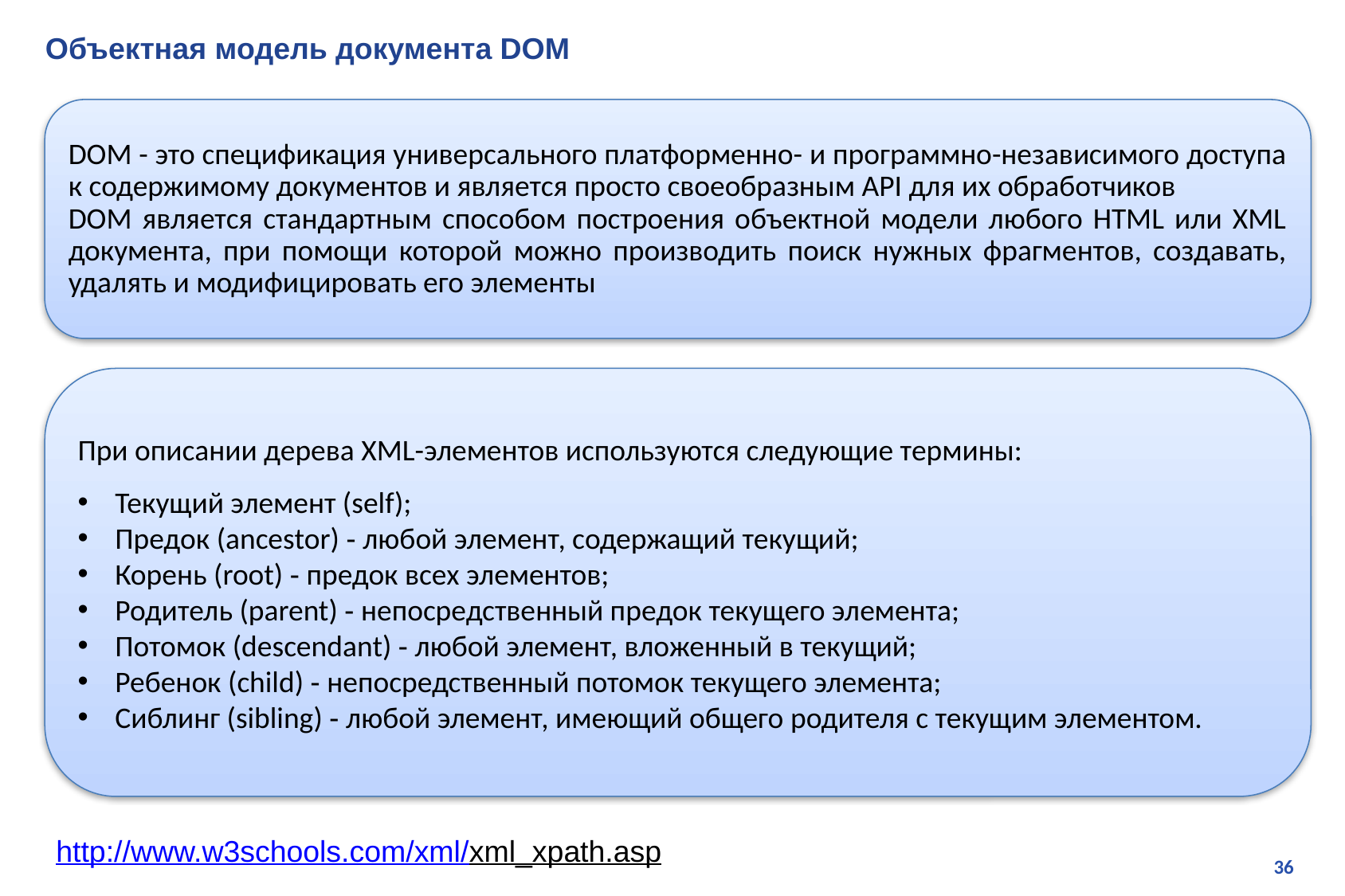

# Объектная модель документа DOM
DOM - это спецификация универсального платформенно- и программно-независимого доступа к содержимому документов и является просто своеобразным API для их обработчиков
DOM является стандартным способом построения объектной модели любого HTML или XML документа, при помощи которой можно производить поиск нужных фрагментов, создавать, удалять и модифицировать его элементы
При описании дерева XML-элементов используются следующие термины:
Текущий элемент (self);
Предок (ancestor) ‑ любой элемент, содержащий текущий;
Корень (root) ‑ предок всех элементов;
Родитель (parent) ‑ непосредственный предок текущего элемента;
Потомок (descendant) ‑ любой элемент, вложенный в текущий;
Ребенок (child) ‑ непосредственный потомок текущего элемента;
Сиблинг (sibling) ‑ любой элемент, имеющий общего родителя с текущим элементом.
http://www.w3schools.com/xml/xml_xpath.asp